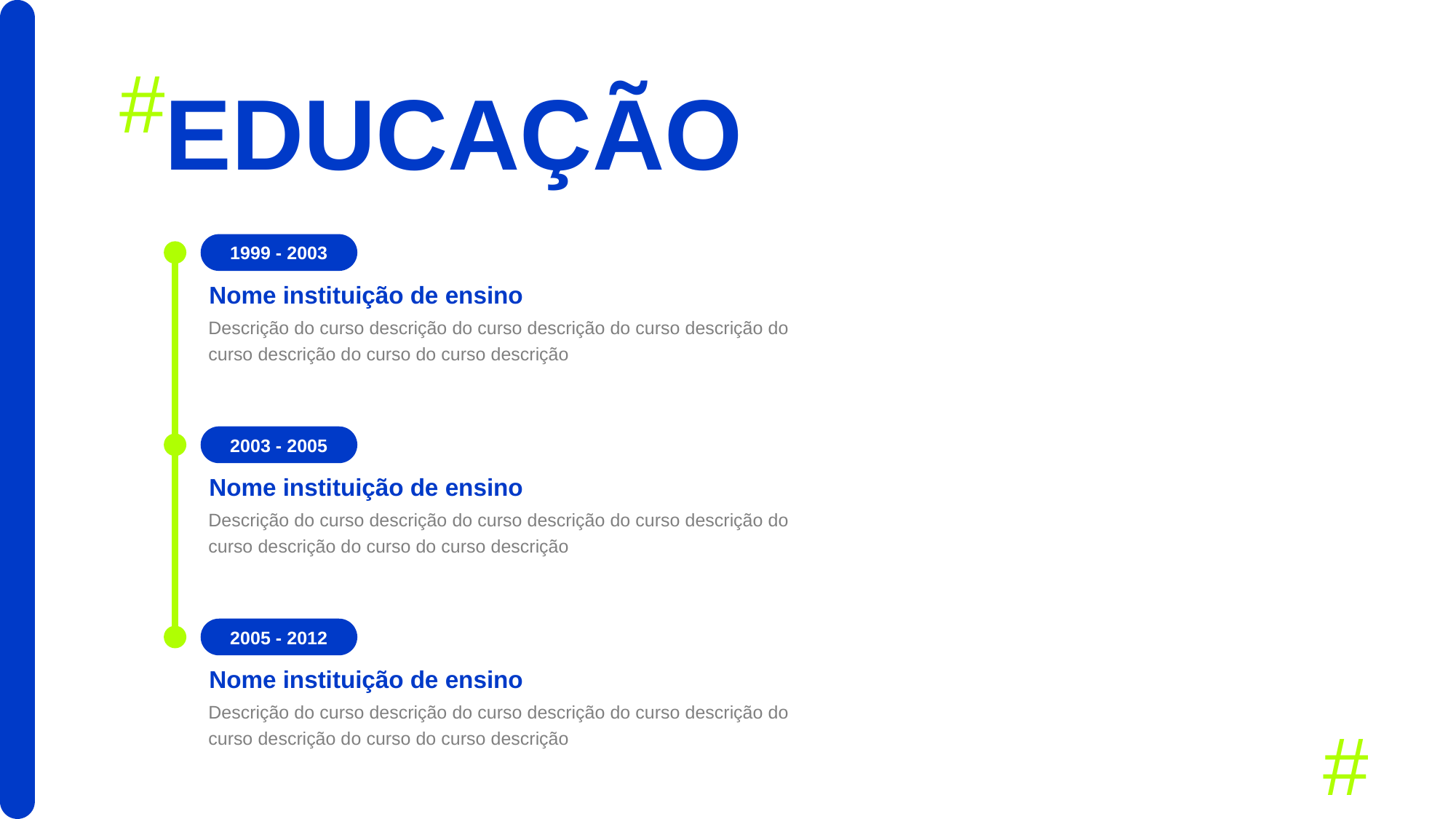

#
EDUCAÇÃO
1999 - 2003

Nome instituição de ensino
Descrição do curso descrição do curso descrição do curso descrição do curso descrição do curso do curso descrição
2003 - 2005

Nome instituição de ensino
Descrição do curso descrição do curso descrição do curso descrição do curso descrição do curso do curso descrição
2005 - 2012

Nome instituição de ensino
Descrição do curso descrição do curso descrição do curso descrição do curso descrição do curso do curso descrição
#